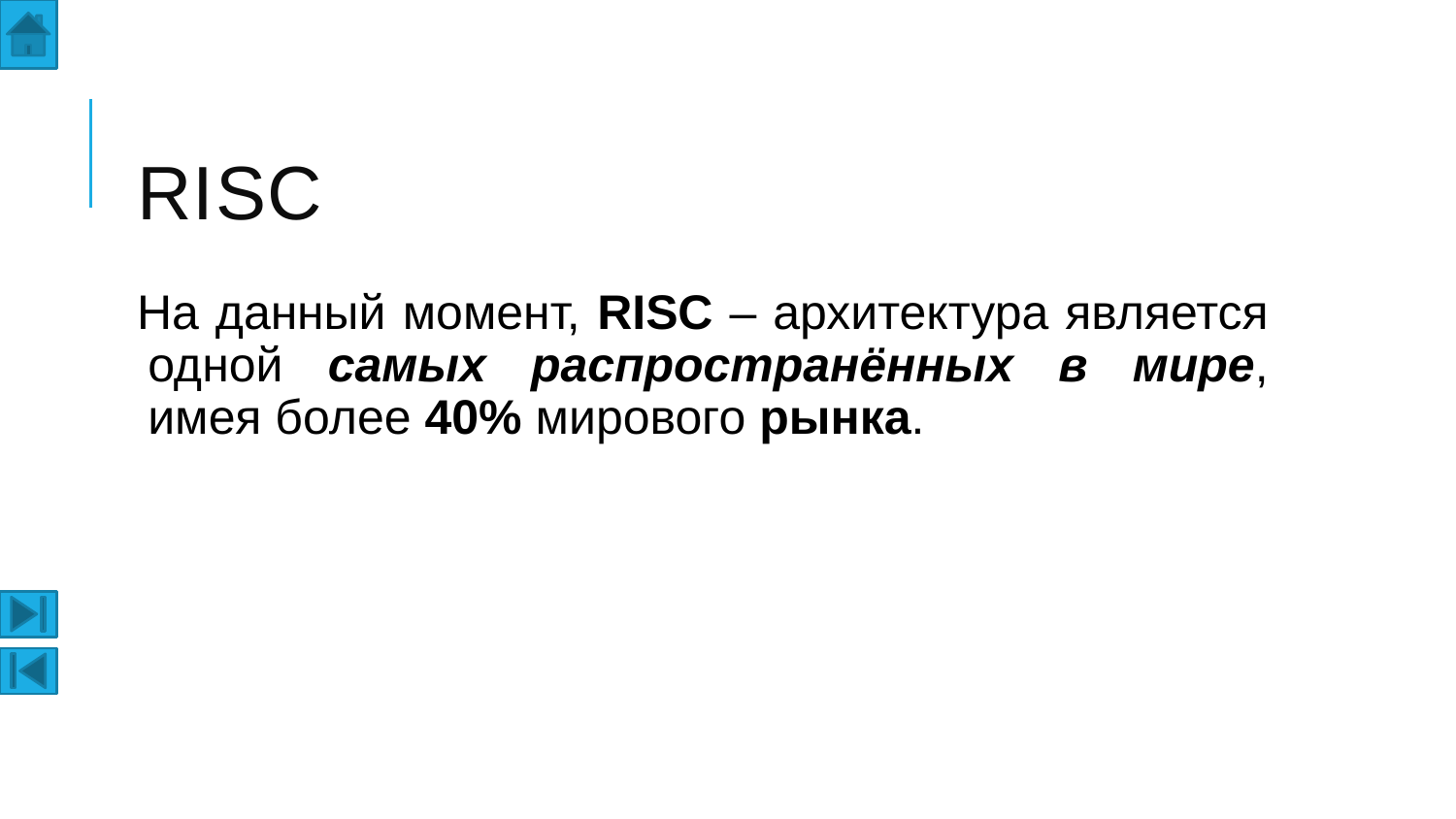

# RISC
На данный момент, RISC – архитектура является одной самых распространённых в мире, имея более 40% мирового рынка.